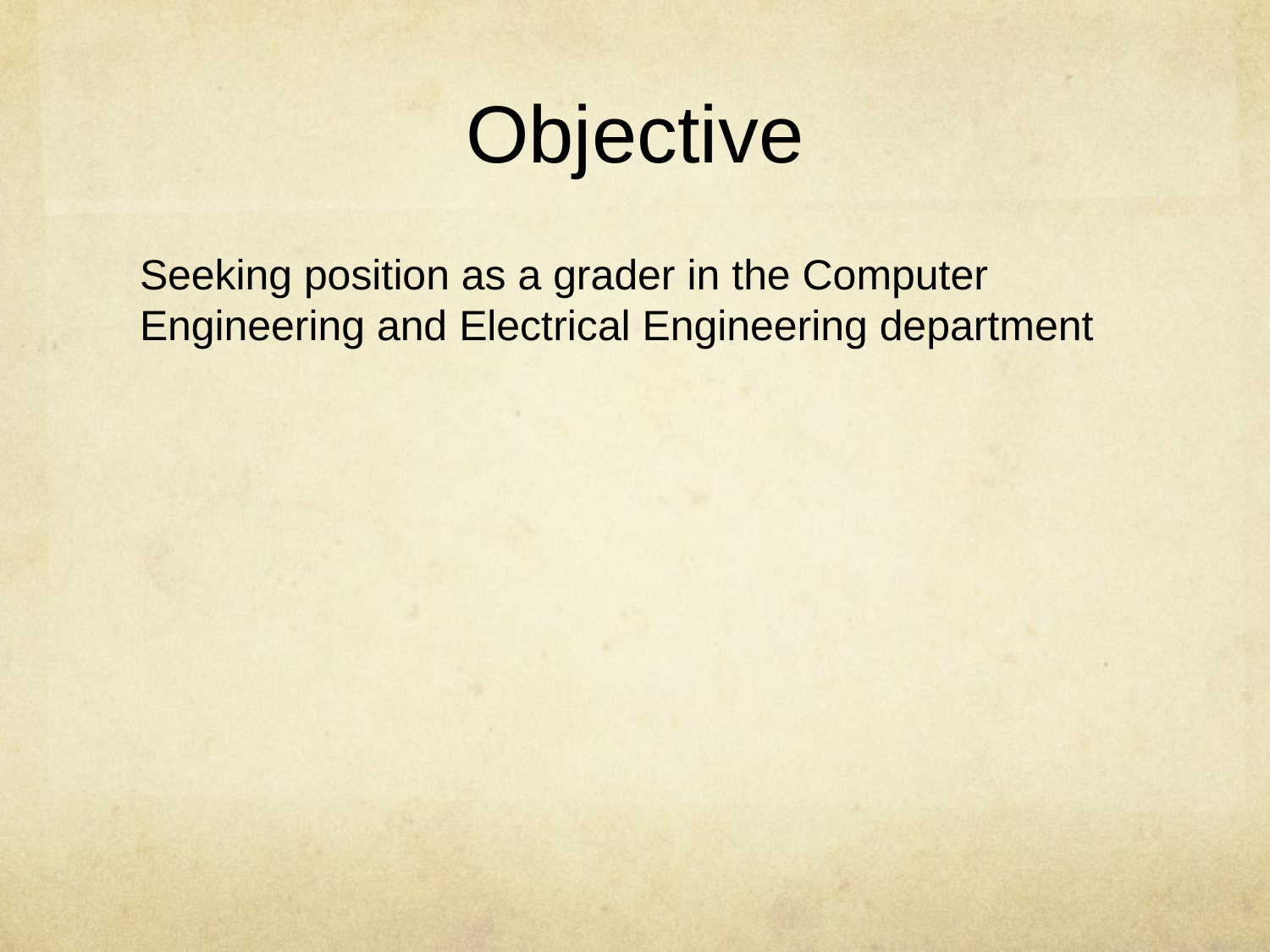

# Objective
Seeking position as a grader in the Computer Engineering and Electrical Engineering department